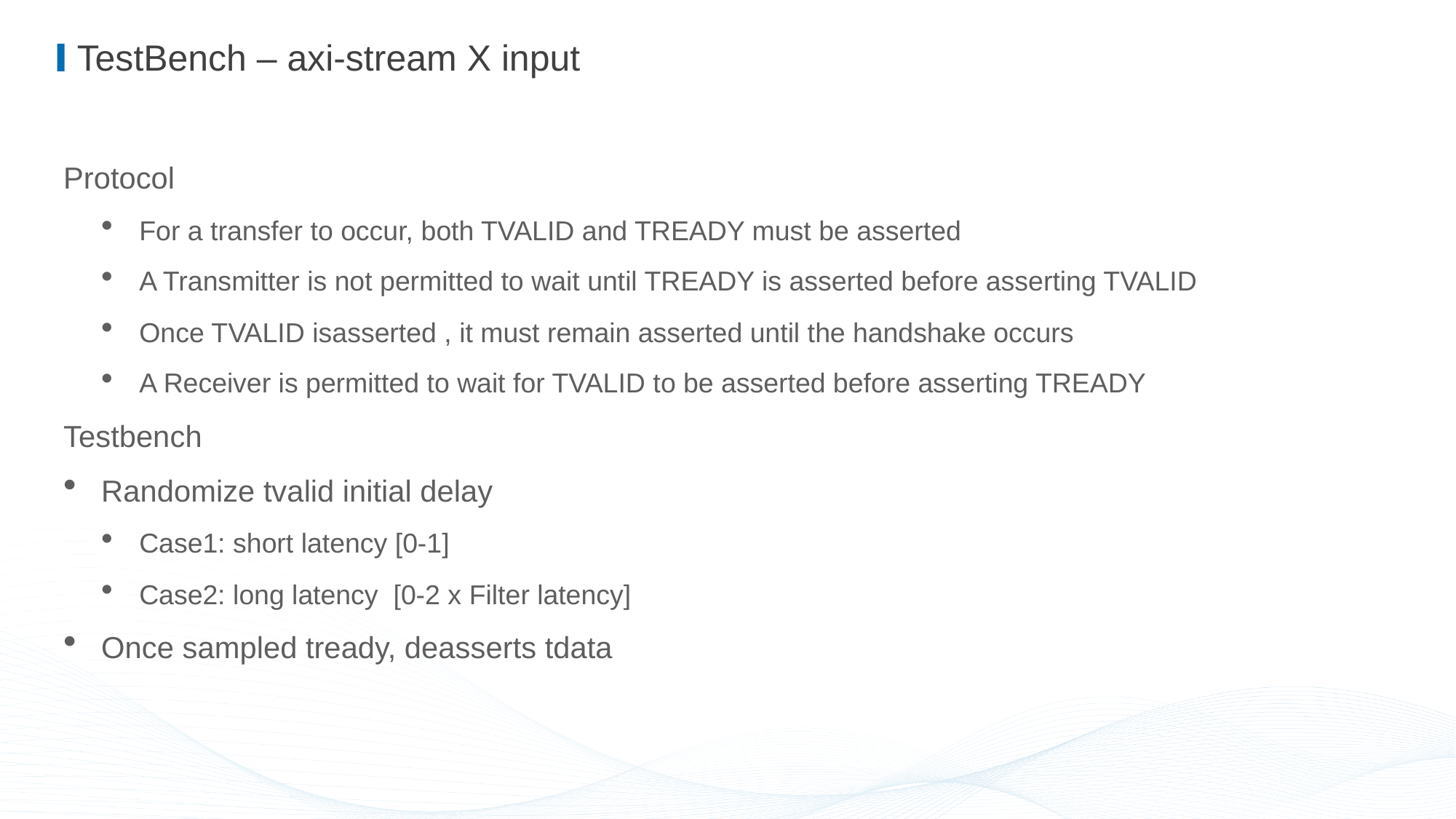

# TestBench – axi-stream X input
Protocol
For a transfer to occur, both TVALID and TREADY must be asserted
A Transmitter is not permitted to wait until TREADY is asserted before asserting TVALID
Once TVALID isasserted , it must remain asserted until the handshake occurs
A Receiver is permitted to wait for TVALID to be asserted before asserting TREADY
Testbench
Randomize tvalid initial delay
Case1: short latency [0-1]
Case2: long latency  [0-2 x Filter latency]
Once sampled tready, deasserts tdata